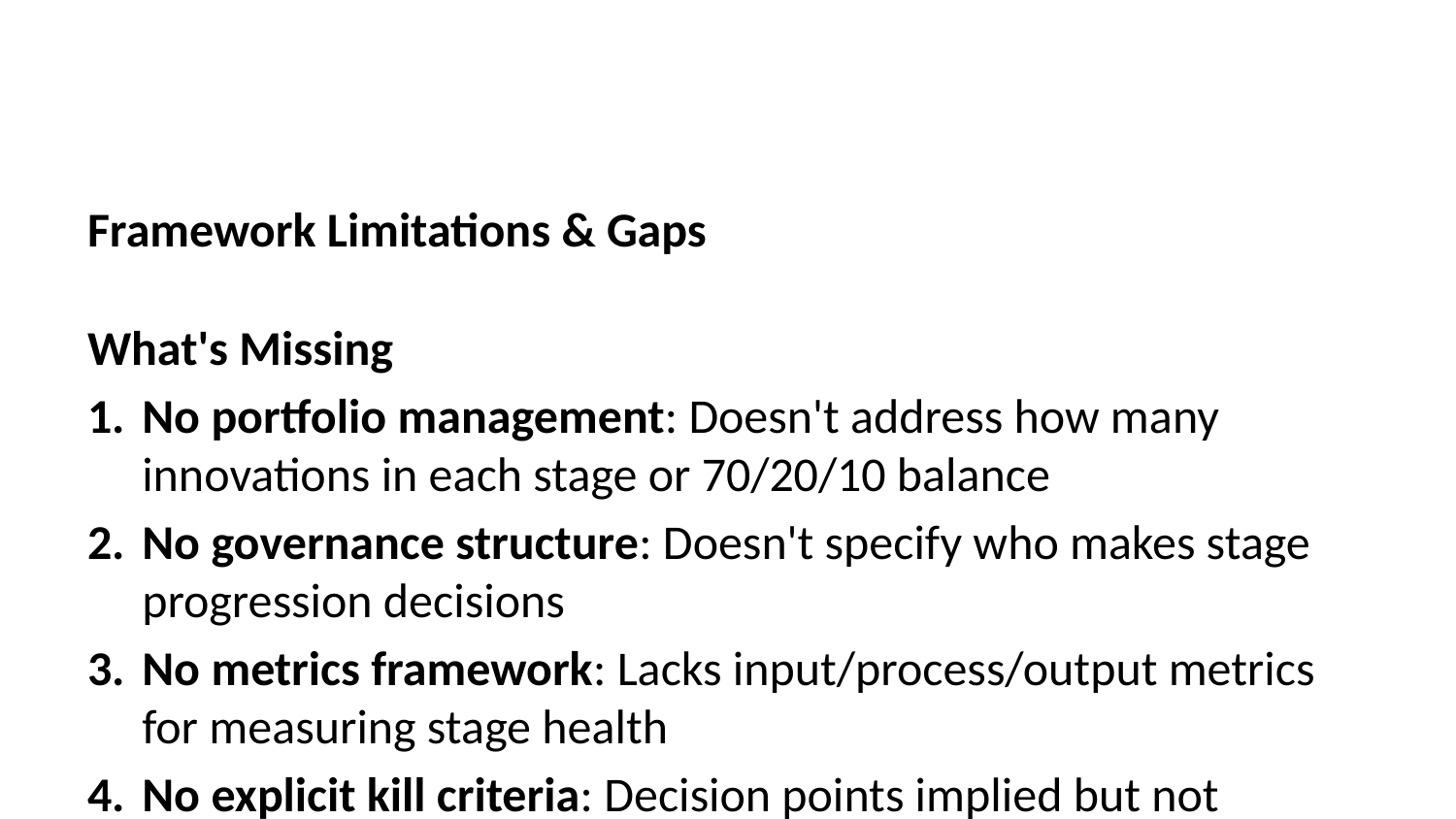

Framework Limitations & Gaps
What's Missing
No portfolio management: Doesn't address how many innovations in each stage or 70/20/10 balance
No governance structure: Doesn't specify who makes stage progression decisions
No metrics framework: Lacks input/process/output metrics for measuring stage health
No explicit kill criteria: Decision points implied but not formalized (addressed above in Decision Gates)
Linear bias: Often presented as sequential, but transformative innovations require iterative loops
No strategic theme guidance: Doesn't connect to "Aspire & Choose" (McKinsey's critical elements)
Recommended Enhancements
To make this framework enterprise-ready, ADD:
1. Portfolio View
Map innovations to 70/20/10 horizons:
H1 (Core): Often enter at Viable or Scalable stage (incremental improvements)
H2 (Adjacent): Typically start at Desirable, full progression
H3 (Transformative): Always start at Desirable, expect multiple loops
2. Governance Overlay
Gate Reviews: Formal decision points between stages (Go/Pivot/Kill)
Stage Owners: Clear accountability (Desirable = Product, Feasible = Engineering, Viable = Business, etc.)
Kill Metrics: Healthy kill rates by stage (see Decision Gates above)
3. Metrics Framework
For each stage, track:
Input metrics: Resources invested in this stage
Process metrics: Cycle time, experiment velocity, learning rate
Output metrics: Stage completion criteria met, validated hypotheses
4. Strategic Alignment
Filter innovations through strategic themes BEFORE entering Desirable stage:
Only pursue innovations aligned to 3-5 strategic themes
McKinsey: "Of eight essentials, aspire and choose merit particular attention"